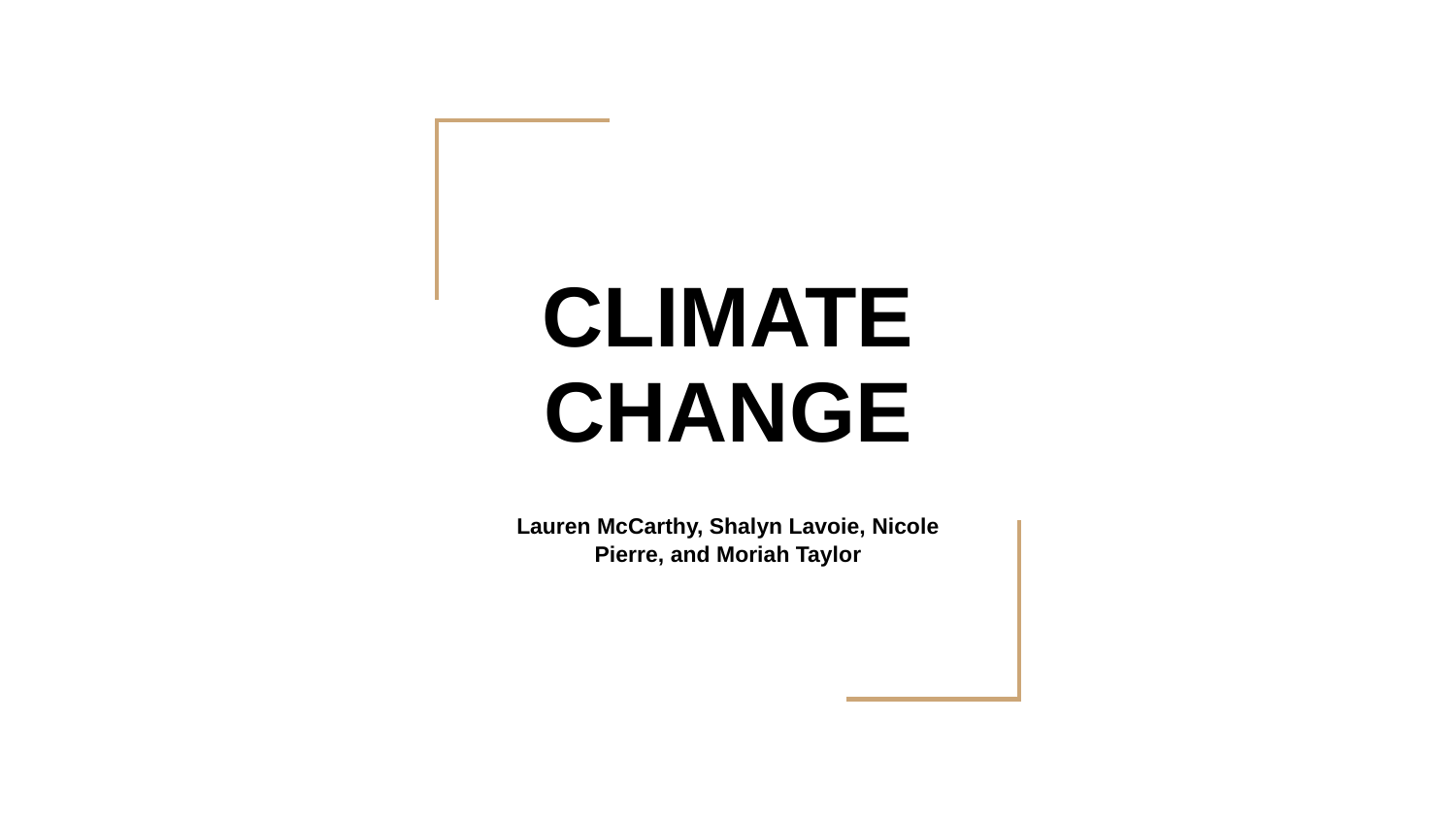

# CLIMATE CHANGE
Lauren McCarthy, Shalyn Lavoie, Nicole Pierre, and Moriah Taylor